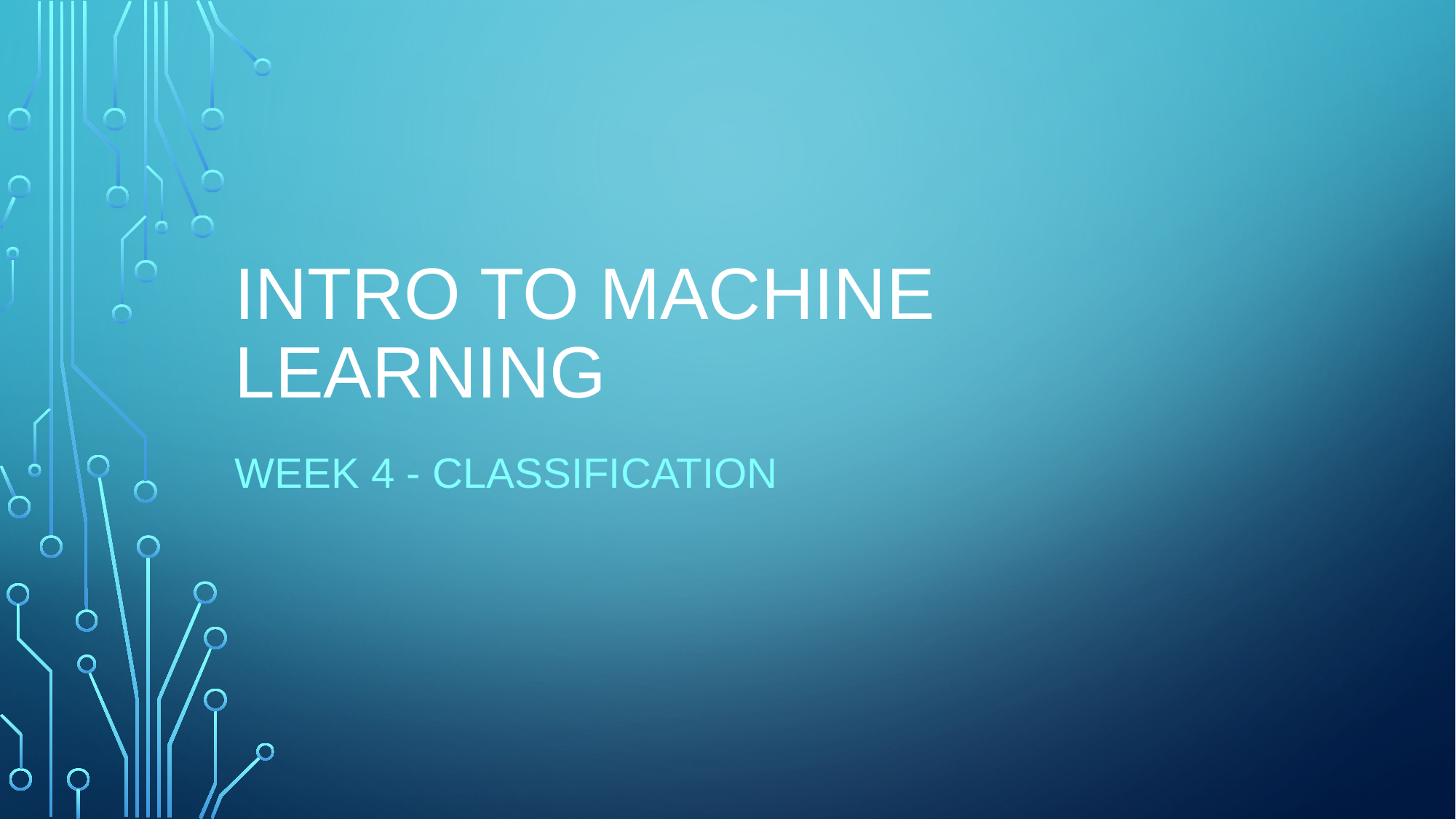

# Intro to Machine Learning
Week 4 - Classification